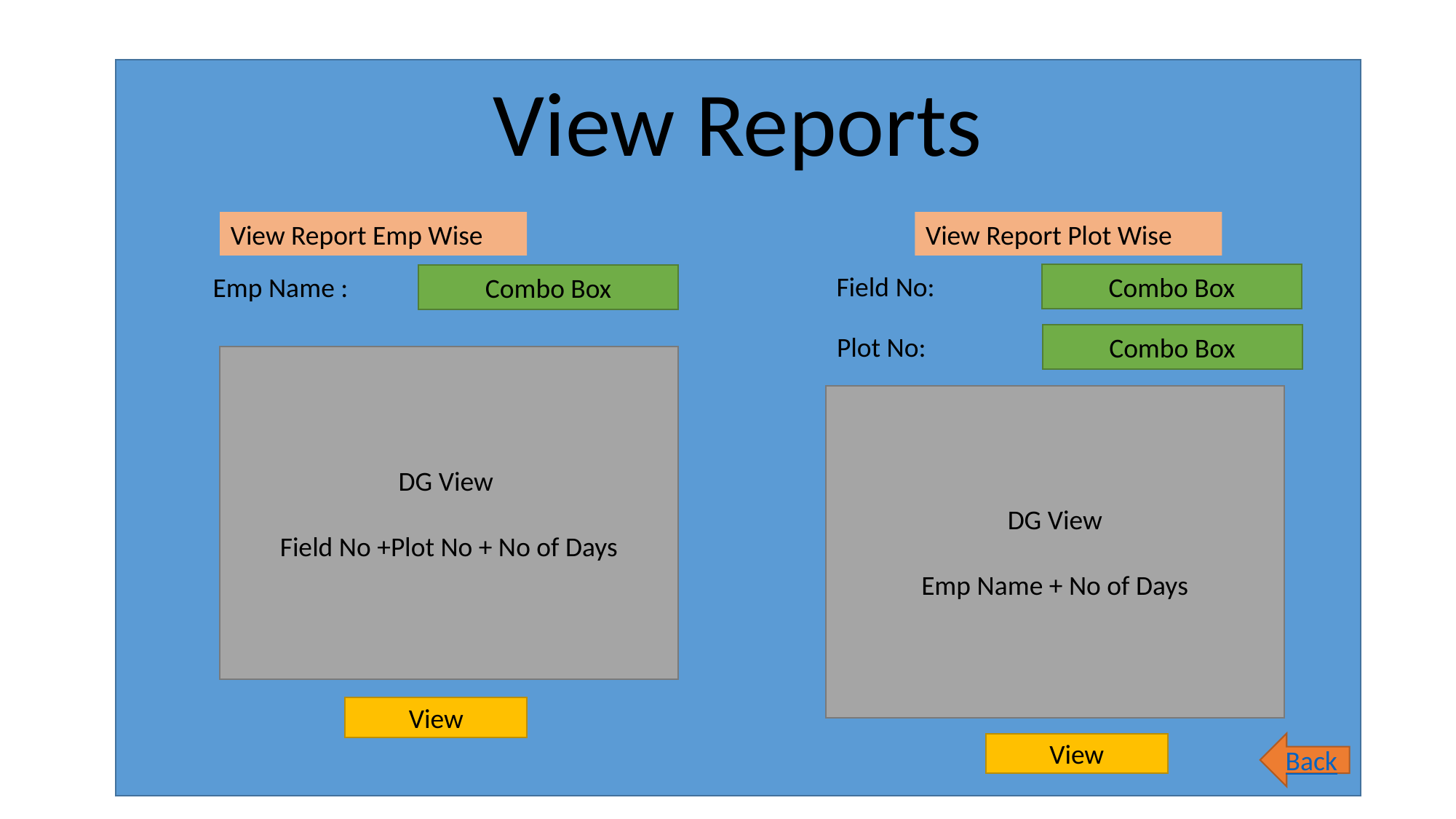

View Reports
View Report Emp Wise
View Report Plot Wise
Field No:
Combo Box
Emp Name :
Combo Box
Plot No:
Combo Box
DG View

 Field No +Plot No + No of Days
DG View

Emp Name + No of Days
View
Back
View